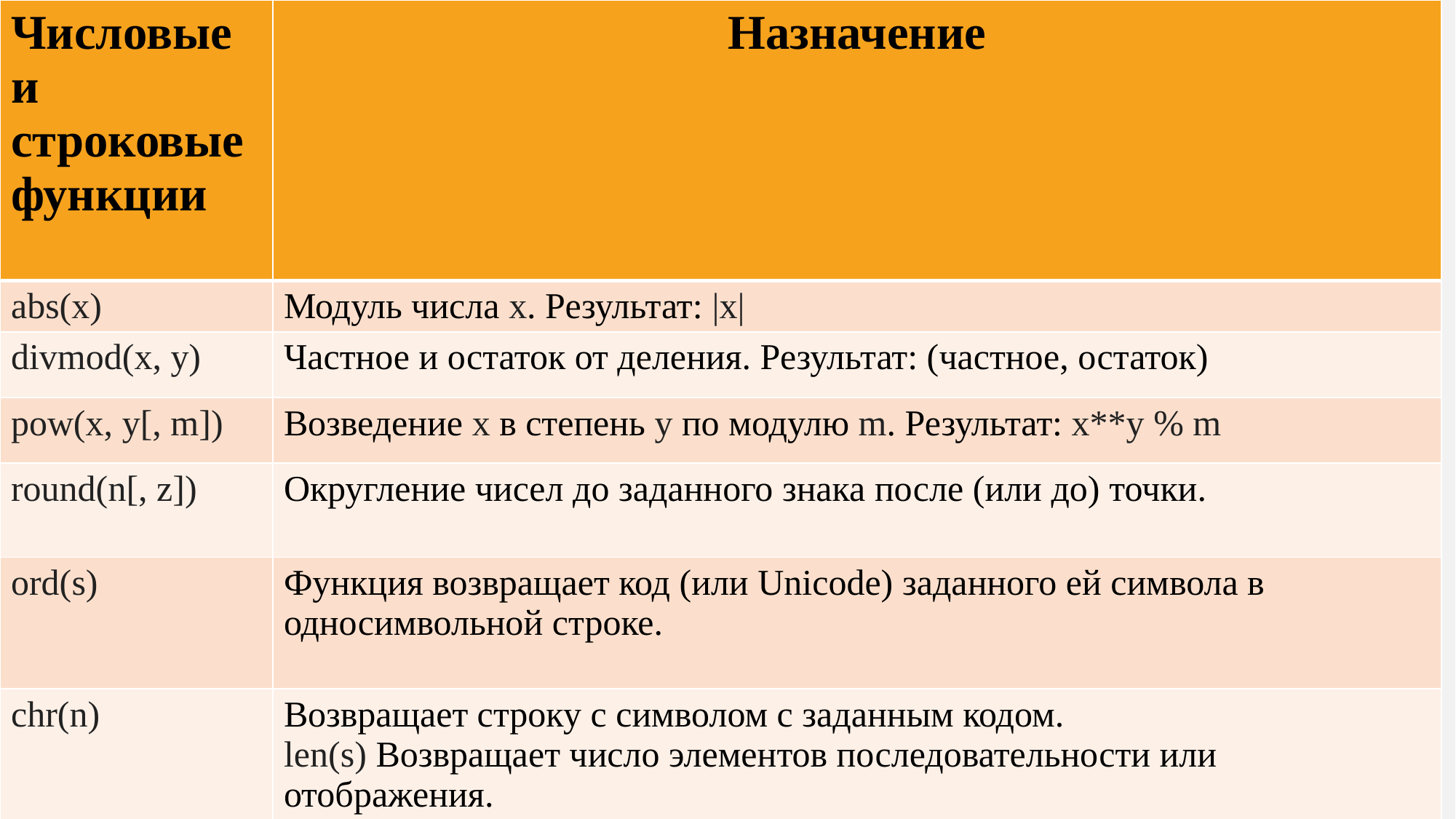

| Числовые и строковые функции | Назначение |
| --- | --- |
| abs(x) | Модуль числа x. Результат: |x| |
| divmod(x, y) | Частное и остаток от деления. Результат: (частное, остаток) |
| pow(x, y[, m]) | Возведение x в степень y по модулю m. Результат: x\*\*y % m |
| round(n[, z]) | Округление чисел до заданного знака после (или до) точки. |
| ord(s) | Функция возвращает код (или Unicode) заданного ей символа в односимвольной строке. |
| chr(n) | Возвращает строку с символом с заданным кодом. len(s) Возвращает число элементов последовательности или отображения. |
| oct(n), hex(n) | Функции возвращают строку с восьмеричным или шестнадцатеричным представлением целого числа n. |